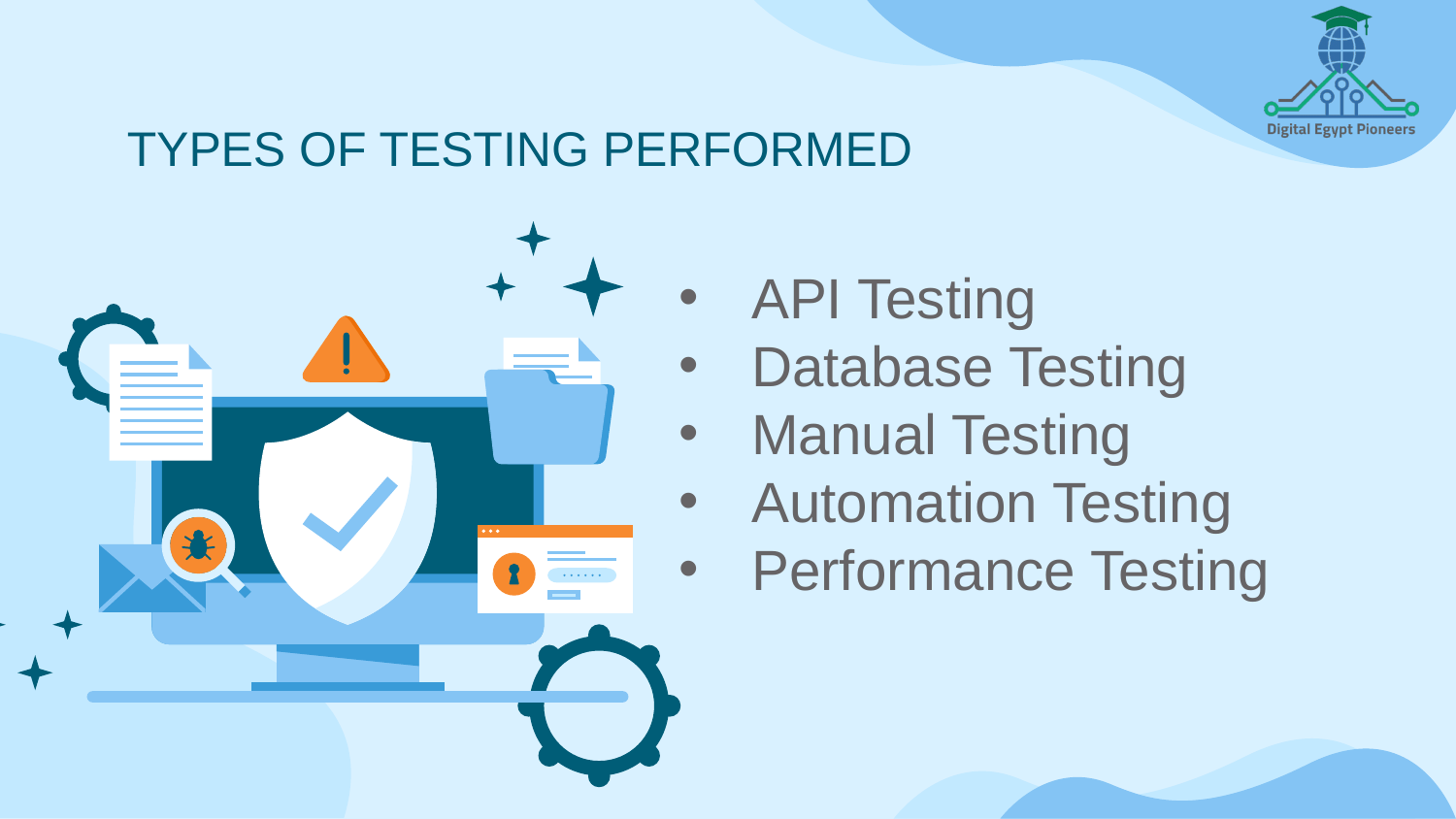

# TYPES OF TESTING PERFORMED

API Testing
Database Testing
Manual Testing
Automation Testing
Performance Testing